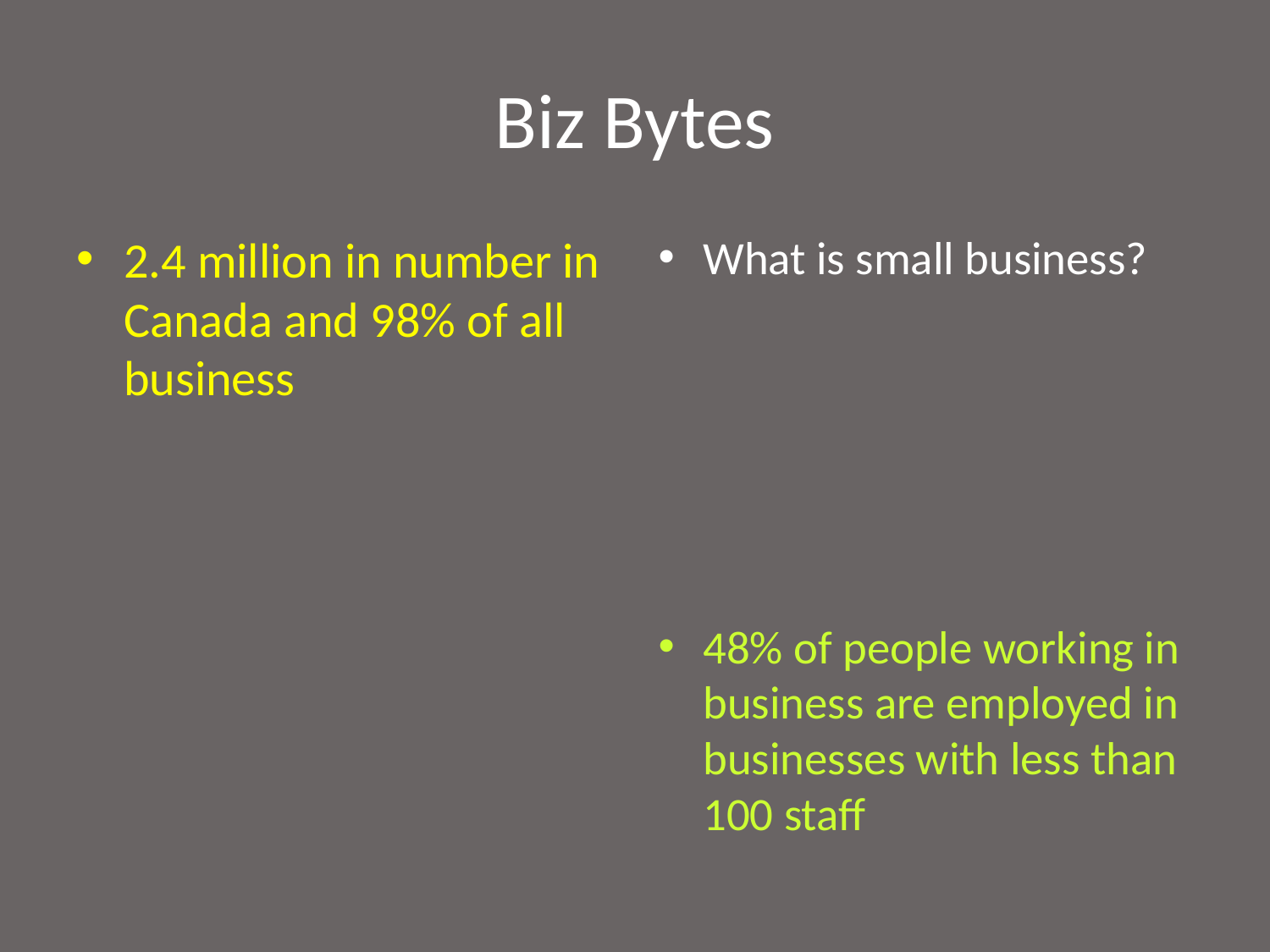

# Biz Bytes
2.4 million in number in Canada and 98% of all business
What is small business?

48% of people working in business are employed in businesses with less than 100 staff